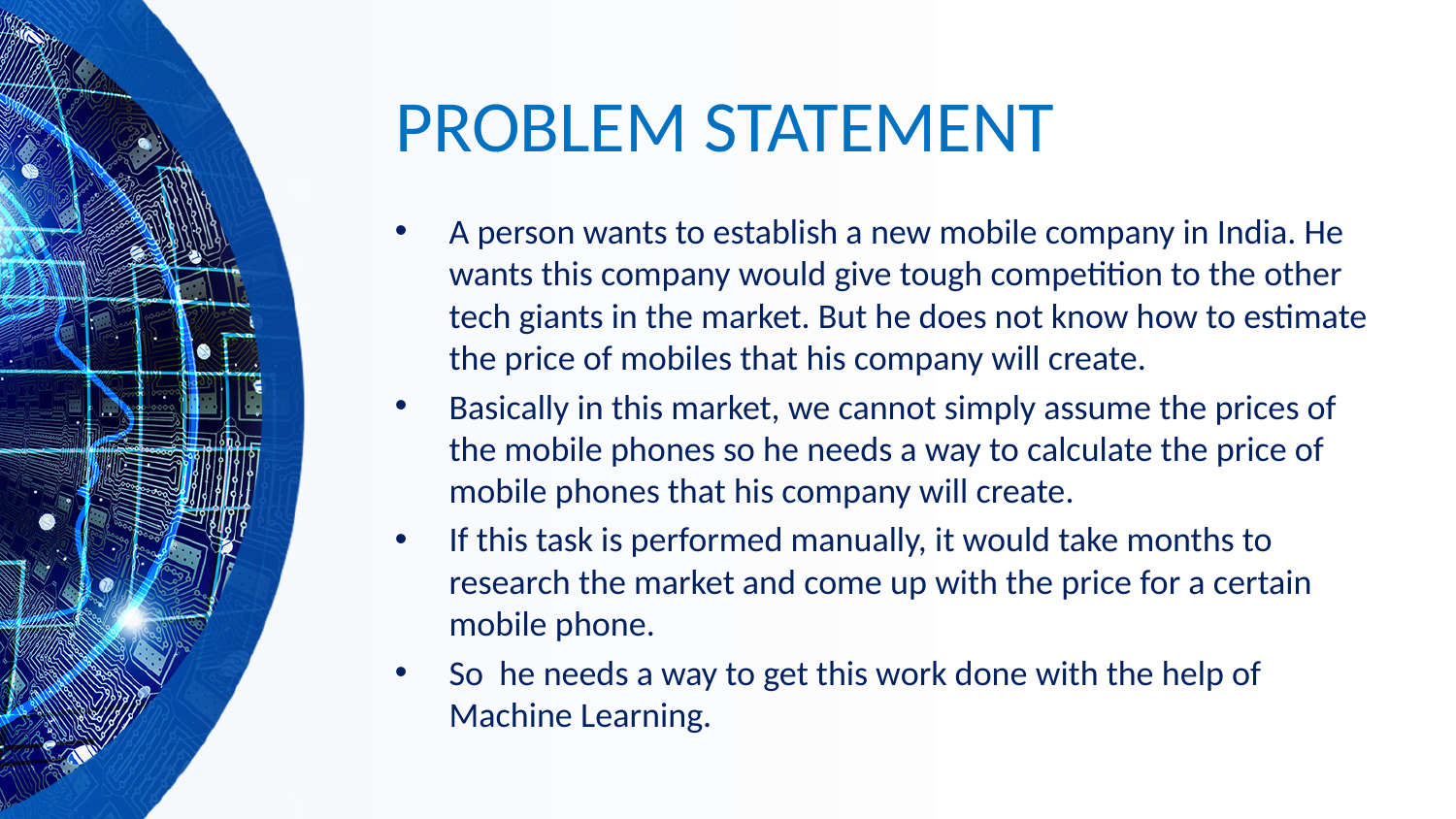

# PROBLEM STATEMENT
A person wants to establish a new mobile company in India. He wants this company would give tough competition to the other tech giants in the market. But he does not know how to estimate the price of mobiles that his company will create.
Basically in this market, we cannot simply assume the prices of the mobile phones so he needs a way to calculate the price of mobile phones that his company will create.
If this task is performed manually, it would take months to research the market and come up with the price for a certain mobile phone.
So  he needs a way to get this work done with the help of Machine Learning.